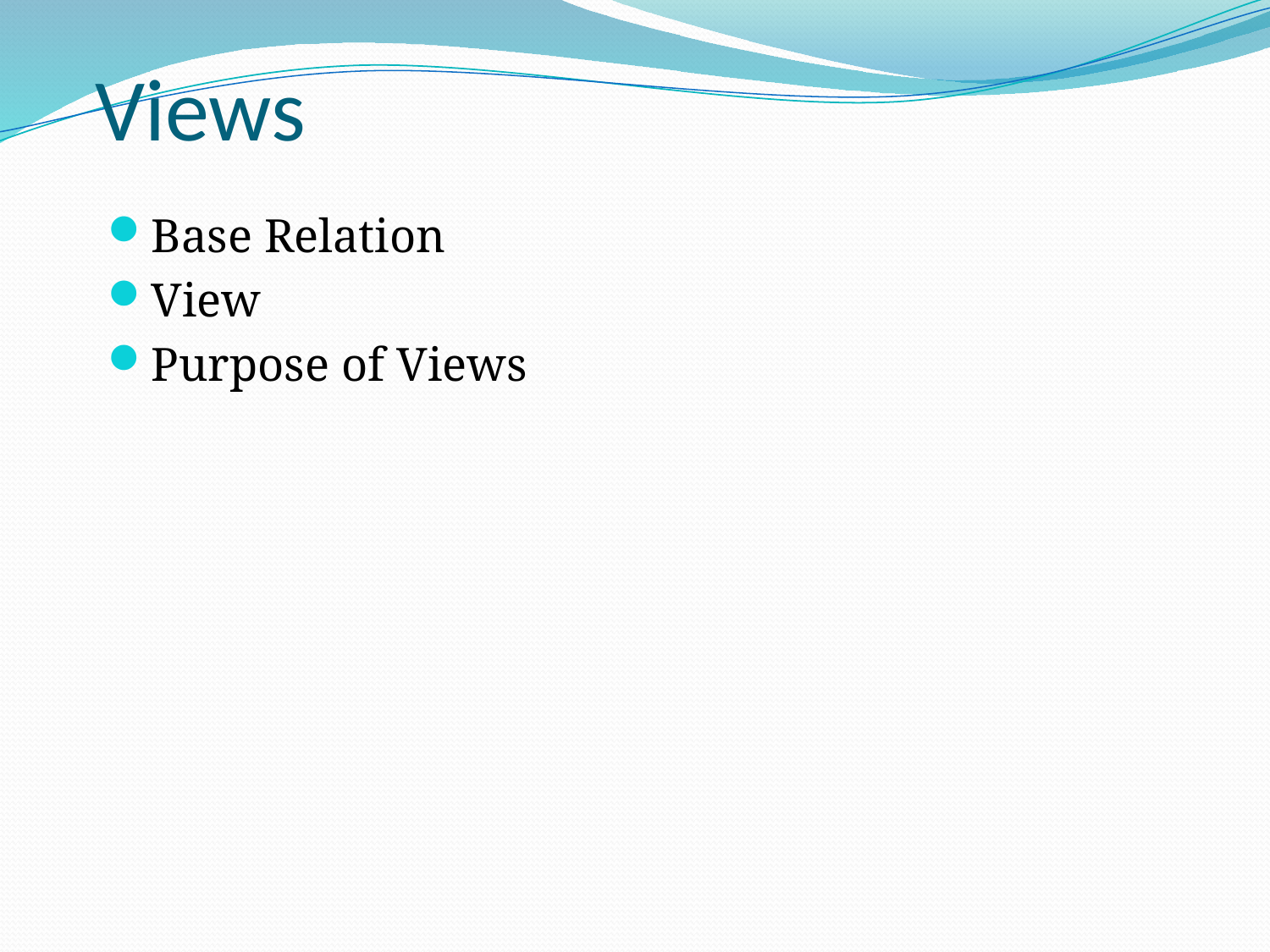

# Views
Base Relation
View
Purpose of Views